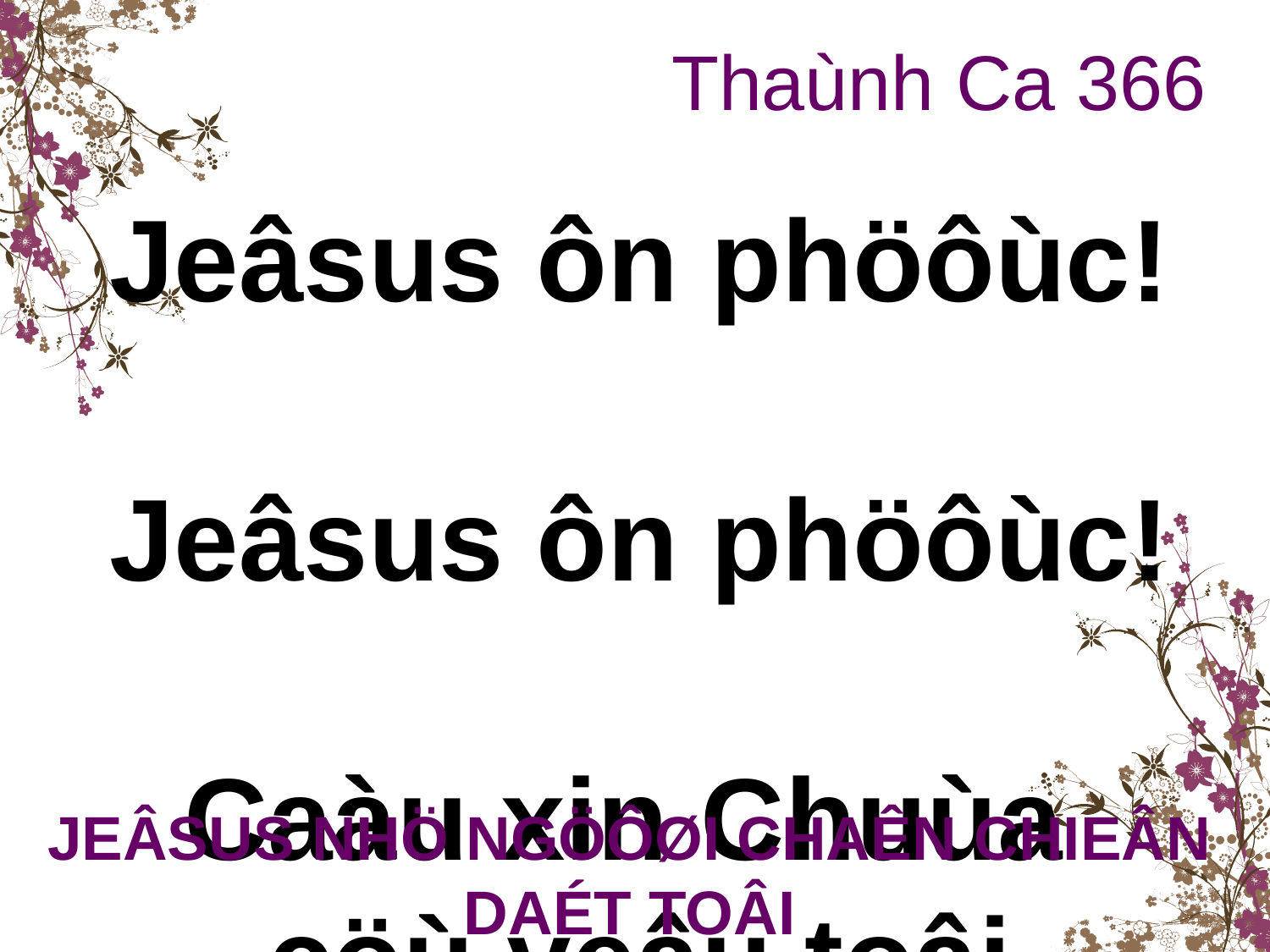

Thaùnh Ca 366
Jeâsus ôn phöôùc!
Jeâsus ôn phöôùc!
Caàu xin Chuùa
cöù yeâu toâi hoaøi.
JEÂSUS NHÖ NGÖÔØI CHAÊN CHIEÂN DAÉT TOÂI